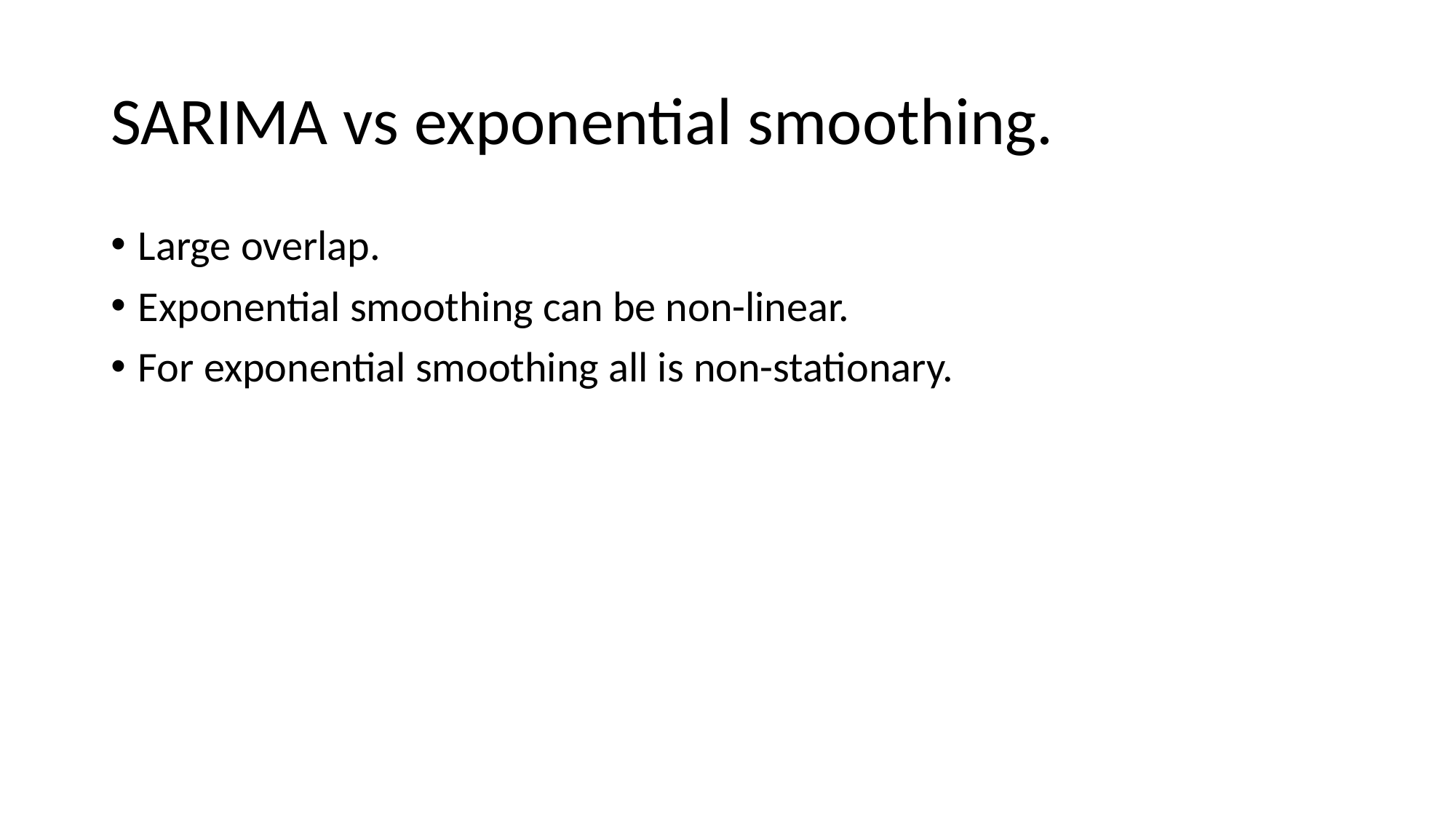

# SARIMA vs exponential smoothing.
Large overlap.
Exponential smoothing can be non-linear.
For exponential smoothing all is non-stationary.